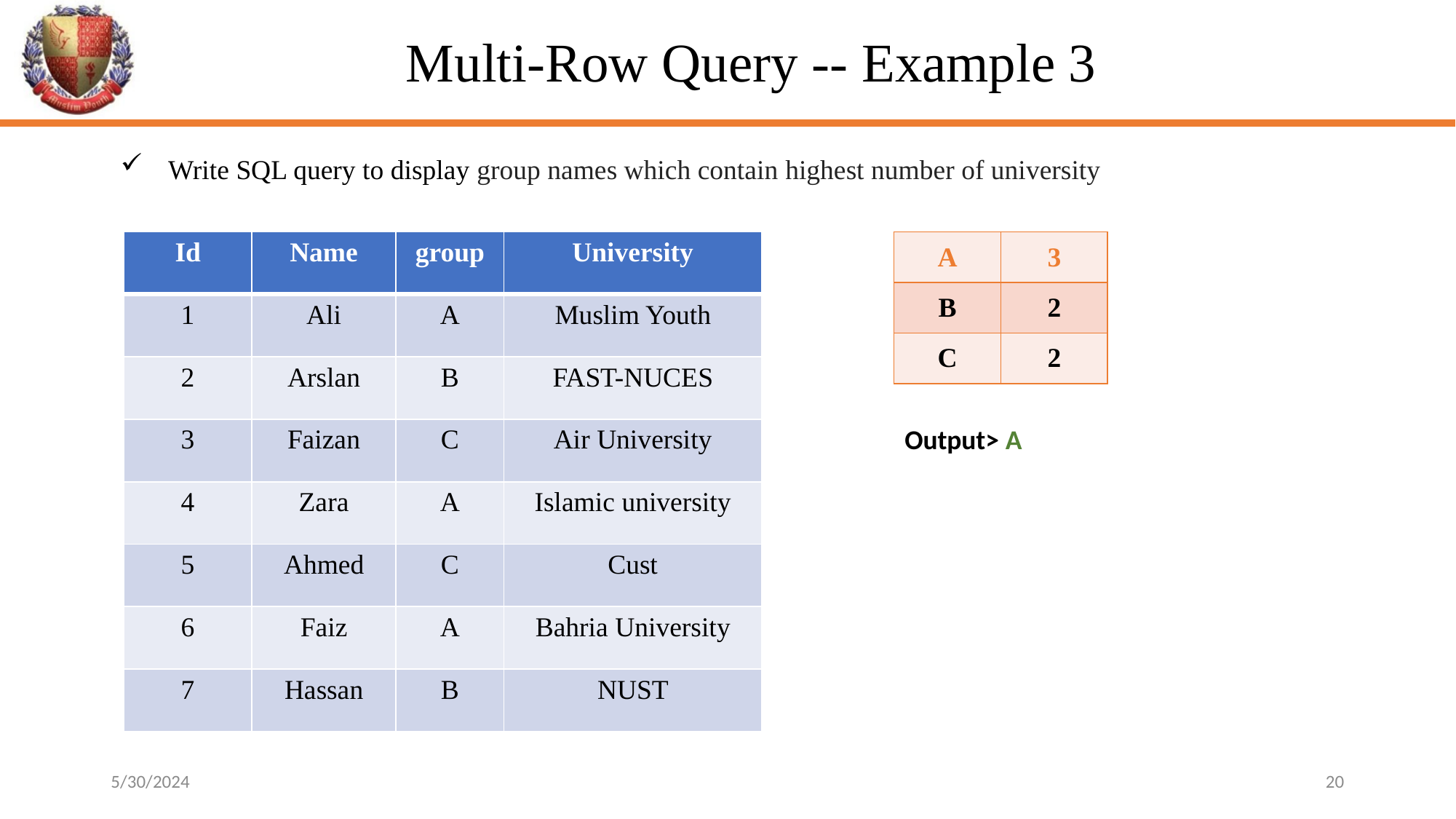

# Multi-Row Query -- Example 3
Write SQL query to display group names which contain highest number of university
| Id | Name | group | University |
| --- | --- | --- | --- |
| 1 | Ali | A | Muslim Youth |
| 2 | Arslan | B | FAST-NUCES |
| 3 | Faizan | C | Air University |
| 4 | Zara | A | Islamic university |
| 5 | Ahmed | C | Cust |
| 6 | Faiz | A | Bahria University |
| 7 | Hassan | B | NUST |
| A | 3 |
| --- | --- |
| B | 2 |
| C | 2 |
Output> A
5/30/2024
20